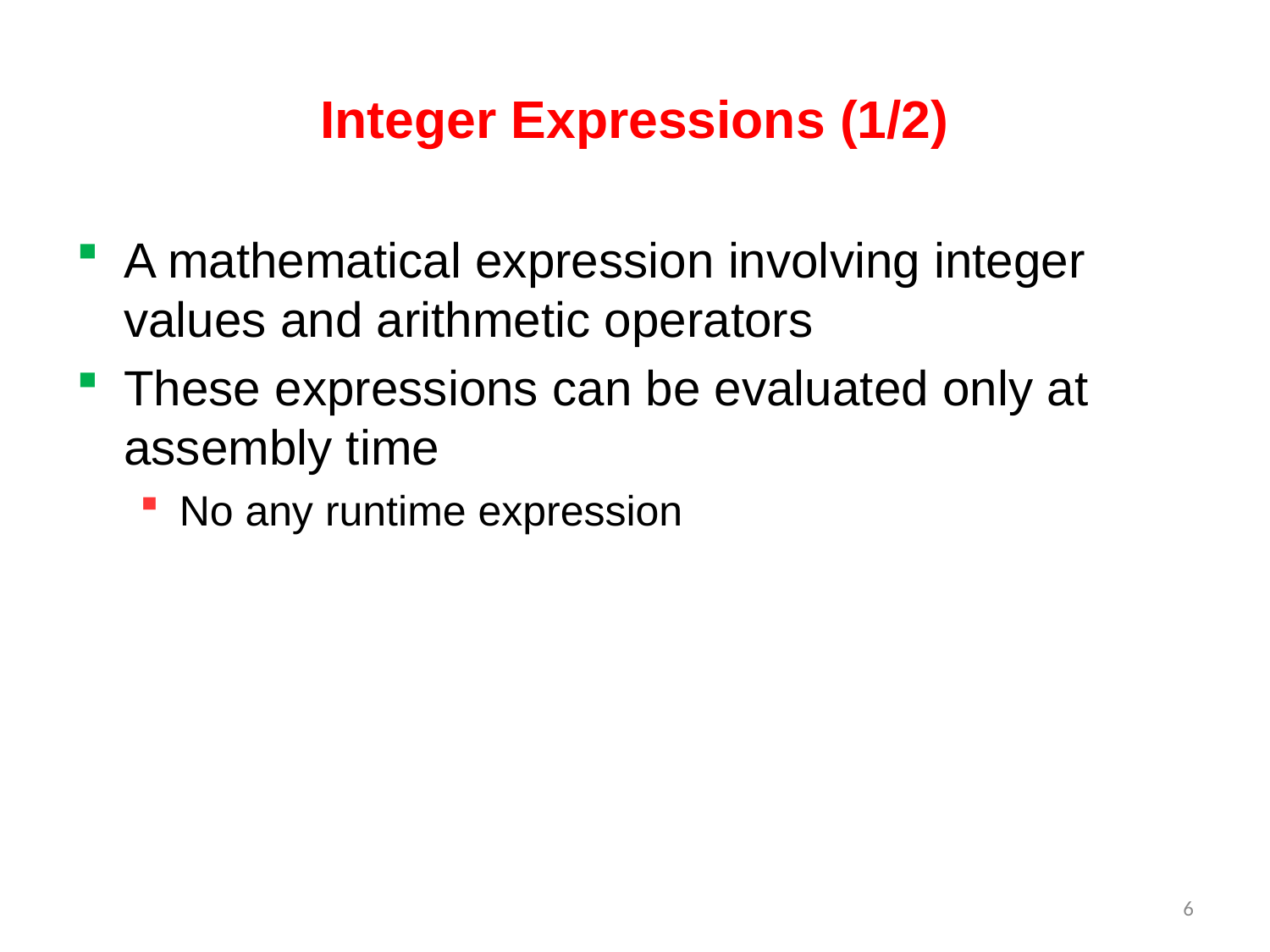

# Integer Expressions (1/2)
A mathematical expression involving integer values and arithmetic operators
These expressions can be evaluated only at assembly time
No any runtime expression
6